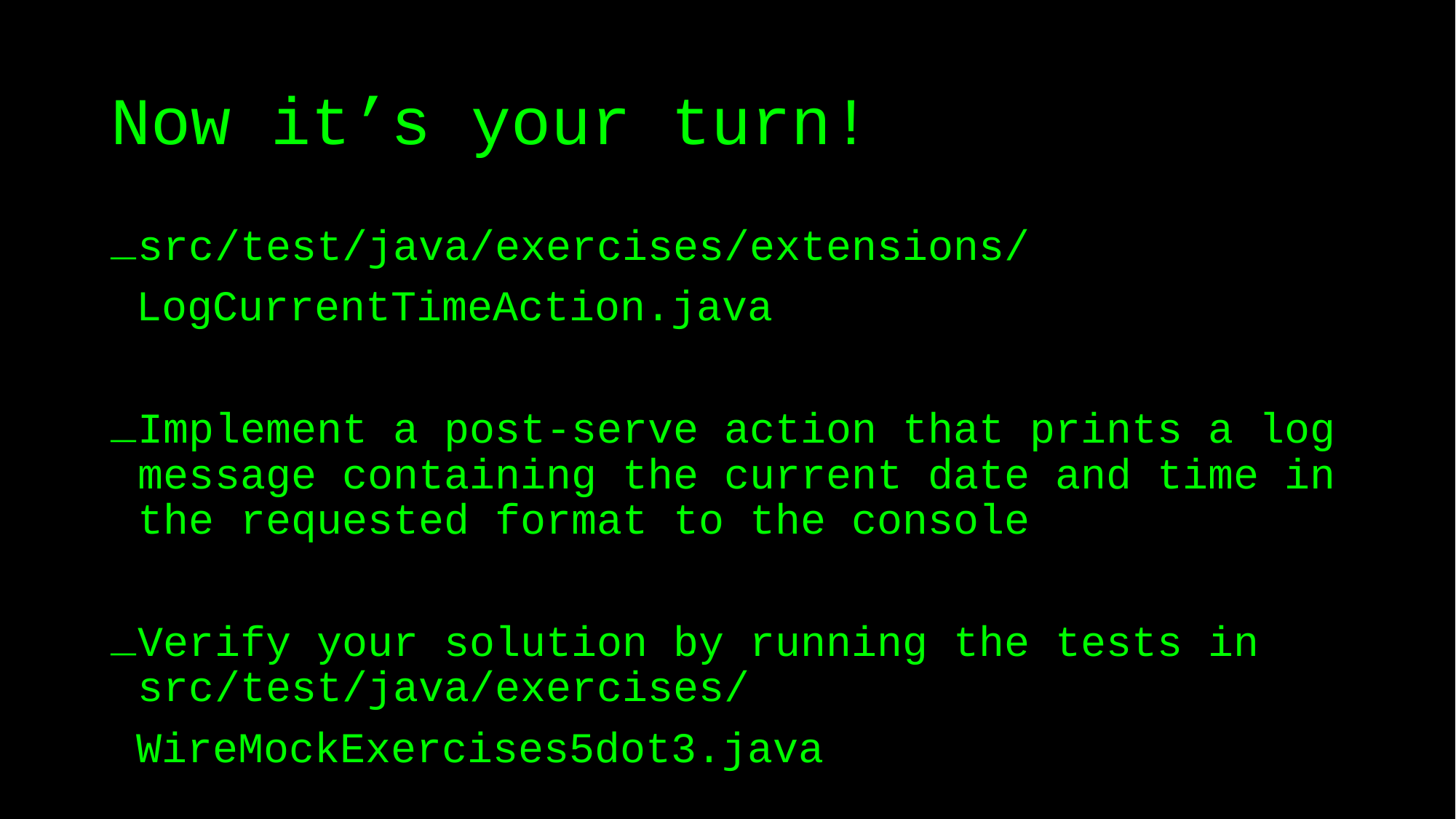

# Now it’s your turn!
src/test/java/exercises/extensions/
 LogCurrentTimeAction.java

Implement a post-serve action that prints a log message containing the current date and time in the requested format to the console

Verify your solution by running the tests in src/test/java/exercises/
 WireMockExercises5dot3.java